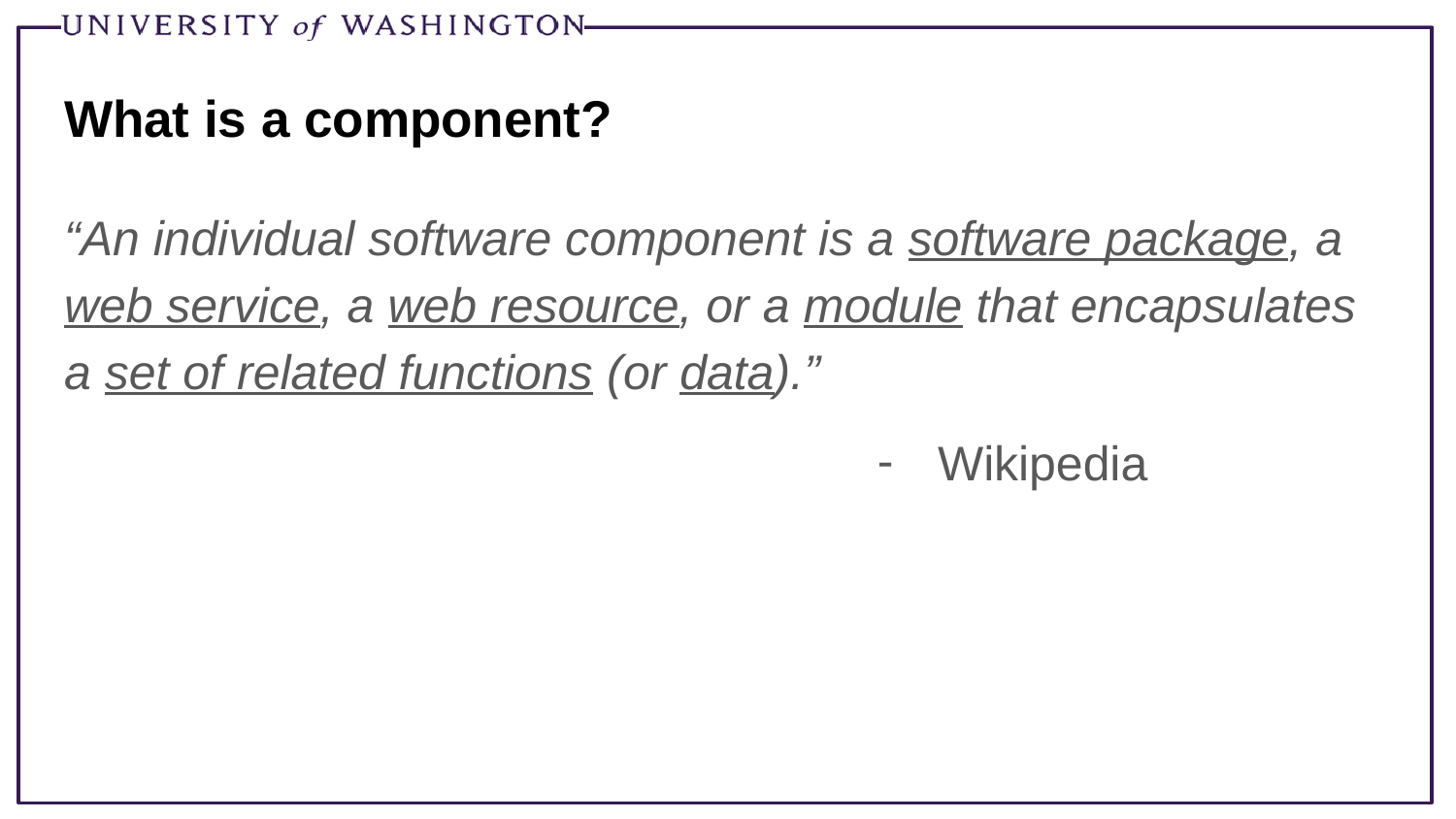

# What is a component?
“An individual software component is a software package, a web service, a web resource, or a module that encapsulates a set of related functions (or data).”
Wikipedia